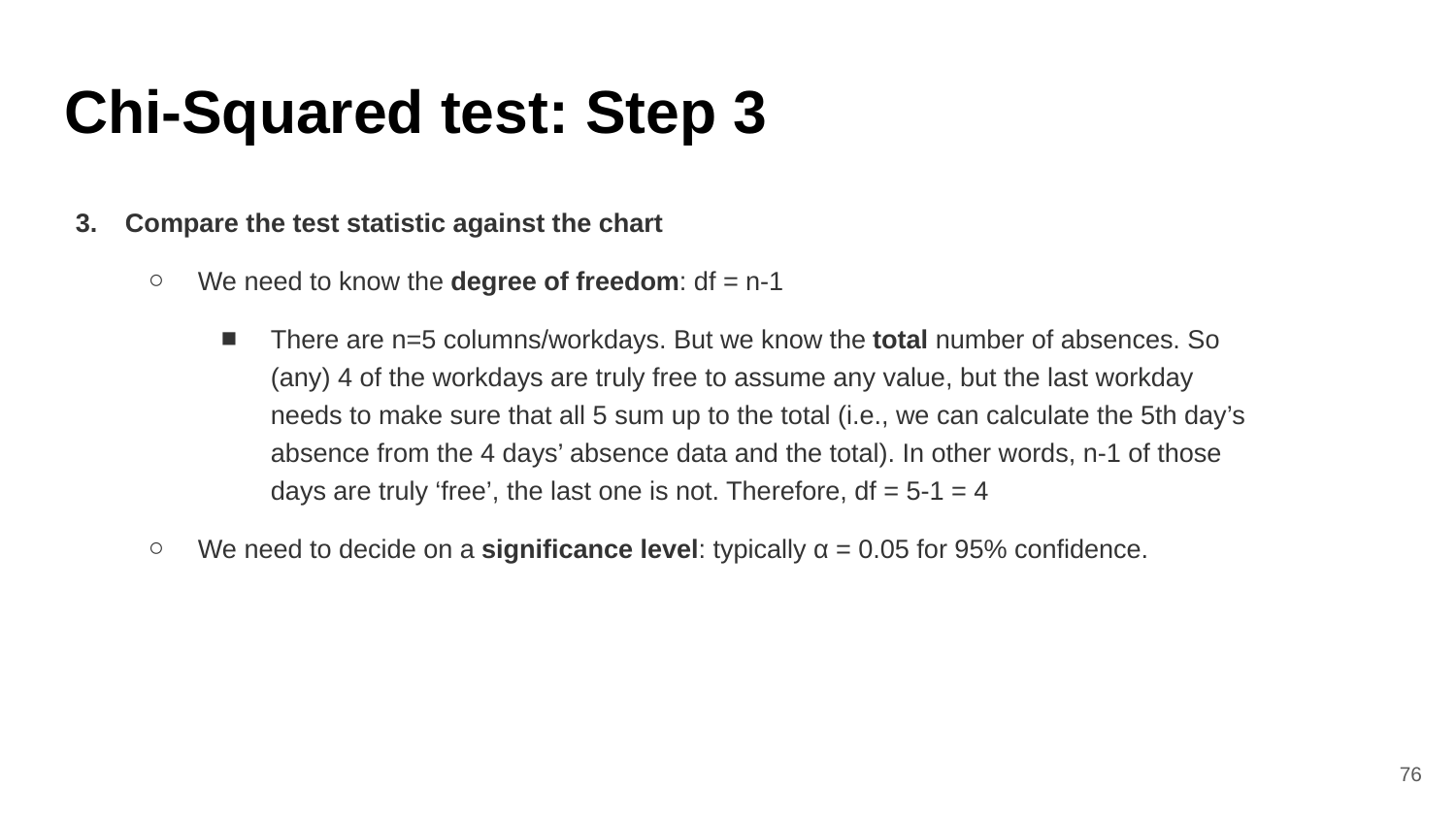

# Chi-Squared test: Step 3

Compare the test statistic against the chart
We need to know the degree of freedom: df = n-1
There are n=5 columns/workdays. But we know the total number of absences. So (any) 4 of the workdays are truly free to assume any value, but the last workday needs to make sure that all 5 sum up to the total (i.e., we can calculate the 5th day’s absence from the 4 days’ absence data and the total). In other words, n-1 of those days are truly ‘free’, the last one is not. Therefore, df = 5-1 = 4
We need to decide on a significance level: typically α = 0.05 for 95% confidence.

76